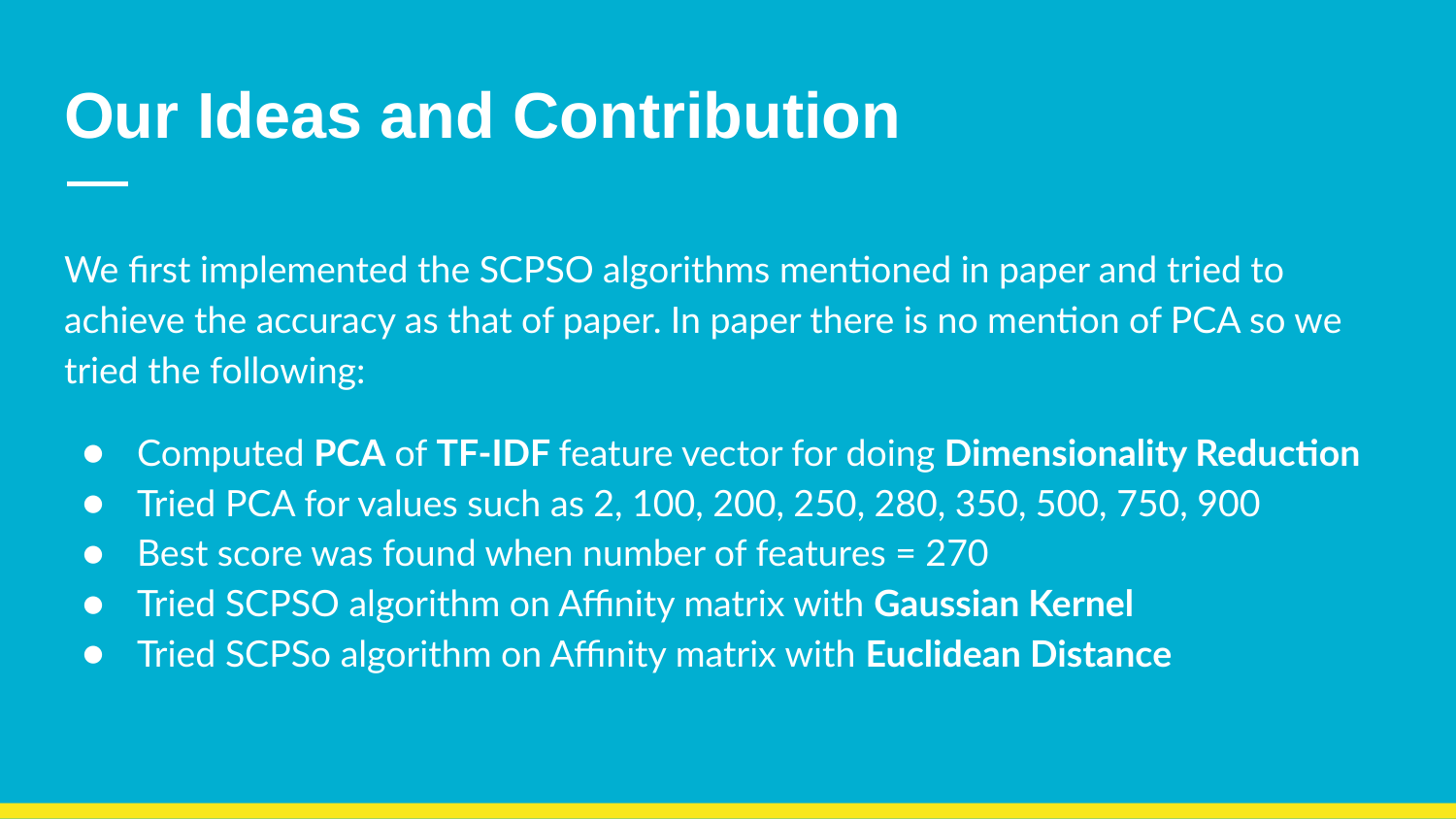

# Our Ideas and Contribution
We first implemented the SCPSO algorithms mentioned in paper and tried to achieve the accuracy as that of paper. In paper there is no mention of PCA so we tried the following:
Computed PCA of TF-IDF feature vector for doing Dimensionality Reduction
Tried PCA for values such as 2, 100, 200, 250, 280, 350, 500, 750, 900
Best score was found when number of features = 270
Tried SCPSO algorithm on Affinity matrix with Gaussian Kernel
Tried SCPSo algorithm on Affinity matrix with Euclidean Distance